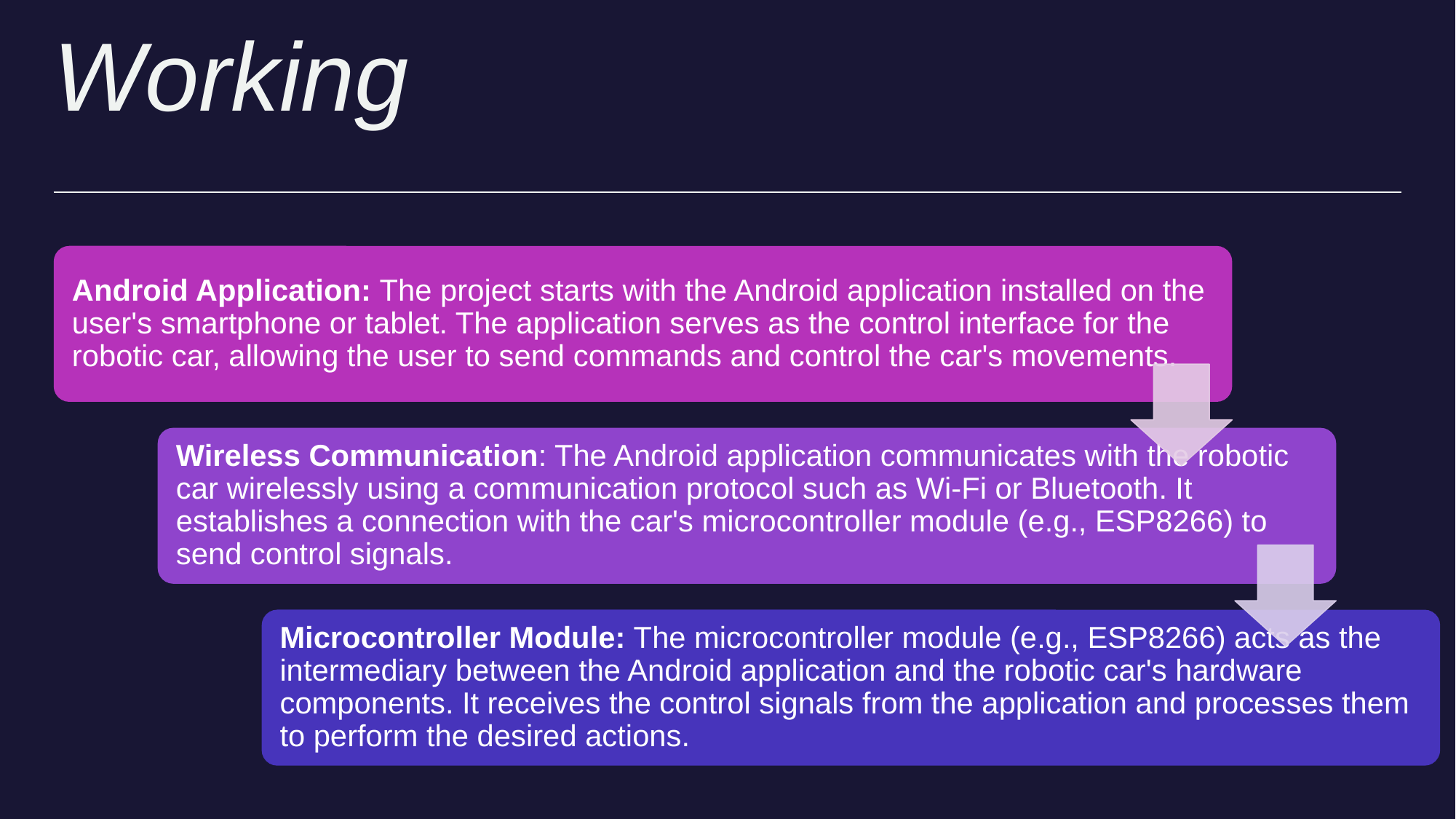

# Working
Android Application: The project starts with the Android application installed on the user's smartphone or tablet. The application serves as the control interface for the robotic car, allowing the user to send commands and control the car's movements.
Wireless Communication: The Android application communicates with the robotic car wirelessly using a communication protocol such as Wi-Fi or Bluetooth. It establishes a connection with the car's microcontroller module (e.g., ESP8266) to send control signals.
Microcontroller Module: The microcontroller module (e.g., ESP8266) acts as the intermediary between the Android application and the robotic car's hardware components. It receives the control signals from the application and processes them to perform the desired actions.